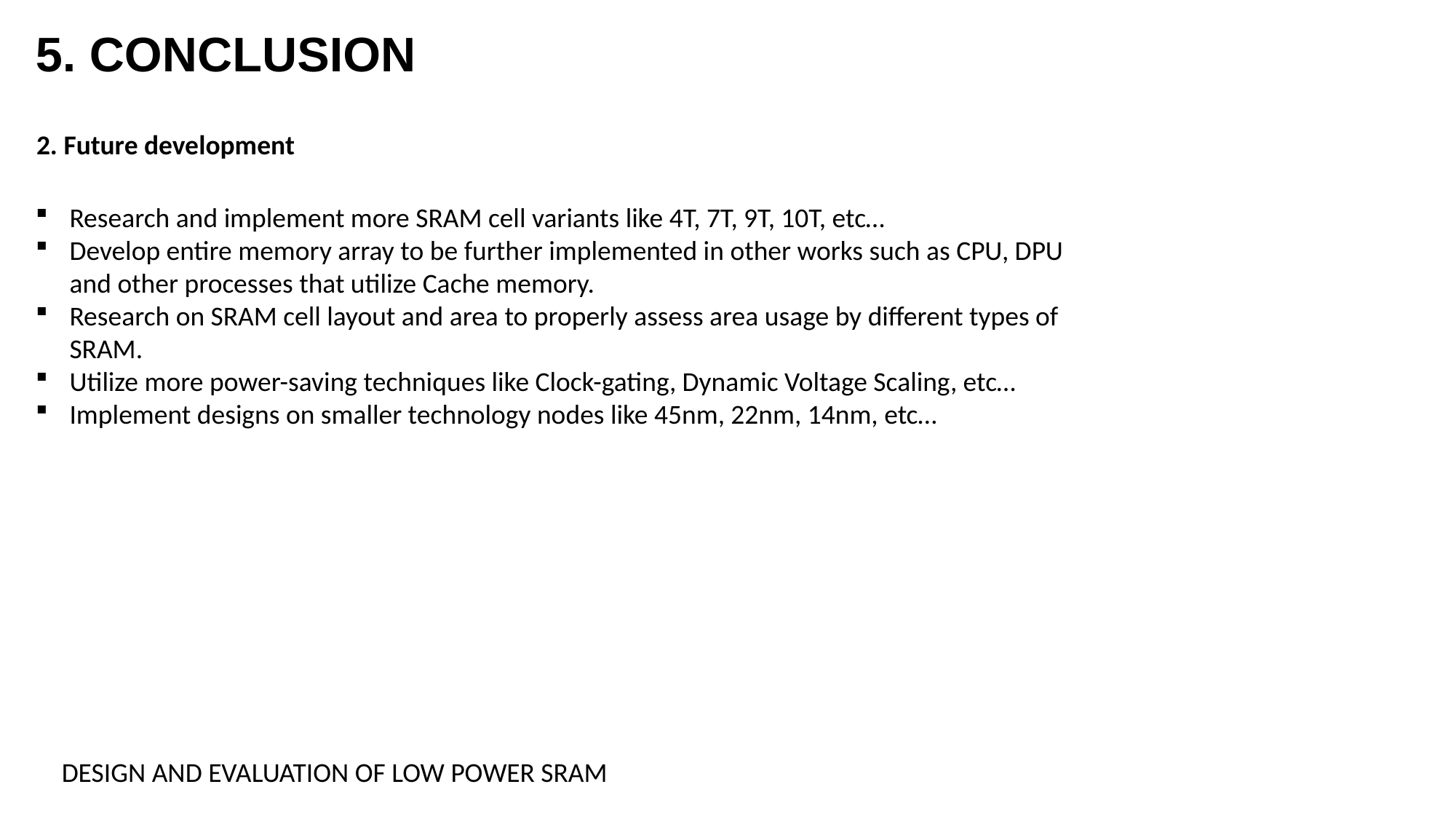

# 5. CONCLUSION
2. Future development
Research and implement more SRAM cell variants like 4T, 7T, 9T, 10T, etc…
Develop entire memory array to be further implemented in other works such as CPU, DPU and other processes that utilize Cache memory.
Research on SRAM cell layout and area to properly assess area usage by different types of SRAM.
Utilize more power-saving techniques like Clock-gating, Dynamic Voltage Scaling, etc…
Implement designs on smaller technology nodes like 45nm, 22nm, 14nm, etc…

DESIGN AND EVALUATION OF LOW POWER SRAM